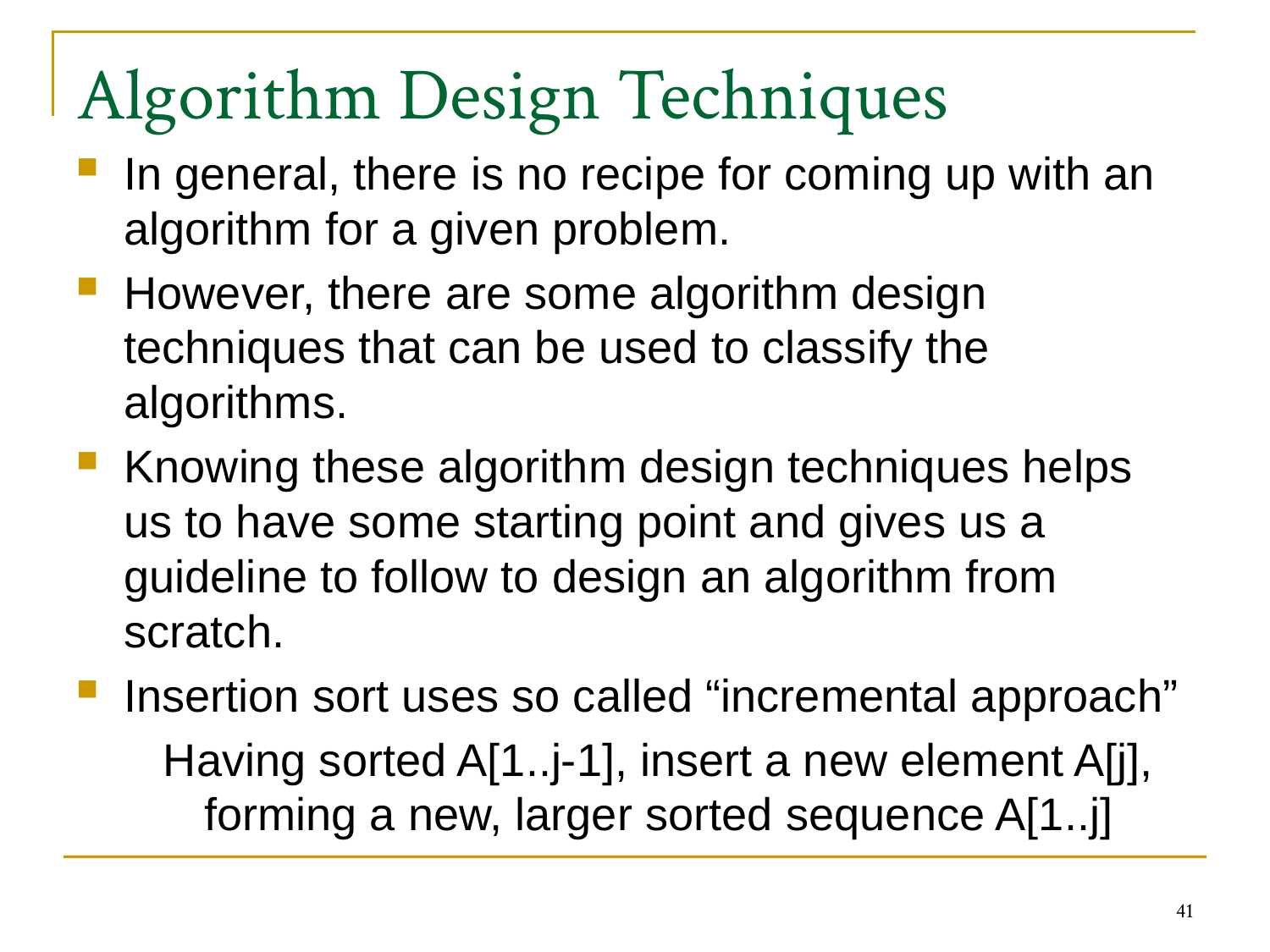

# Algorithm Design Techniques
In general, there is no recipe for coming up with an algorithm for a given problem.
However, there are some algorithm design techniques that can be used to classify the algorithms.
Knowing these algorithm design techniques helps us to have some starting point and gives us a guideline to follow to design an algorithm from scratch.
Insertion sort uses so called “incremental approach”
	Having sorted A[1..j-1], insert a new element A[j], forming a new, larger sorted sequence A[1..j]
41